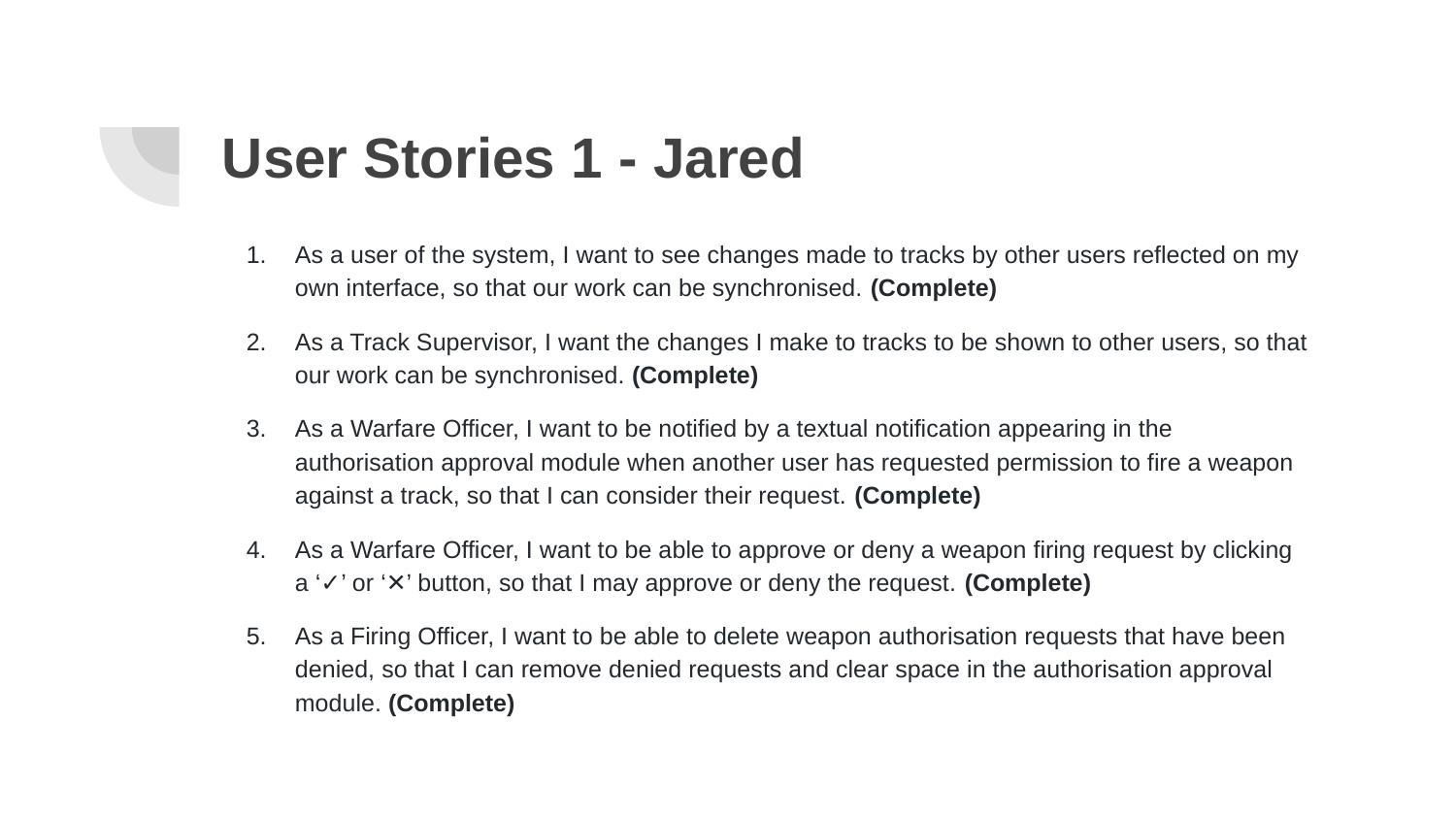

# User Stories 1 - Jared
As a user of the system, I want to see changes made to tracks by other users reflected on my own interface, so that our work can be synchronised. (Complete)
As a Track Supervisor, I want the changes I make to tracks to be shown to other users, so that our work can be synchronised. (Complete)
As a Warfare Officer, I want to be notified by a textual notification appearing in the authorisation approval module when another user has requested permission to fire a weapon against a track, so that I can consider their request. (Complete)
As a Warfare Officer, I want to be able to approve or deny a weapon firing request by clicking a ‘✓’ or ‘✕’ button, so that I may approve or deny the request. (Complete)
As a Firing Officer, I want to be able to delete weapon authorisation requests that have been denied, so that I can remove denied requests and clear space in the authorisation approval module. (Complete)